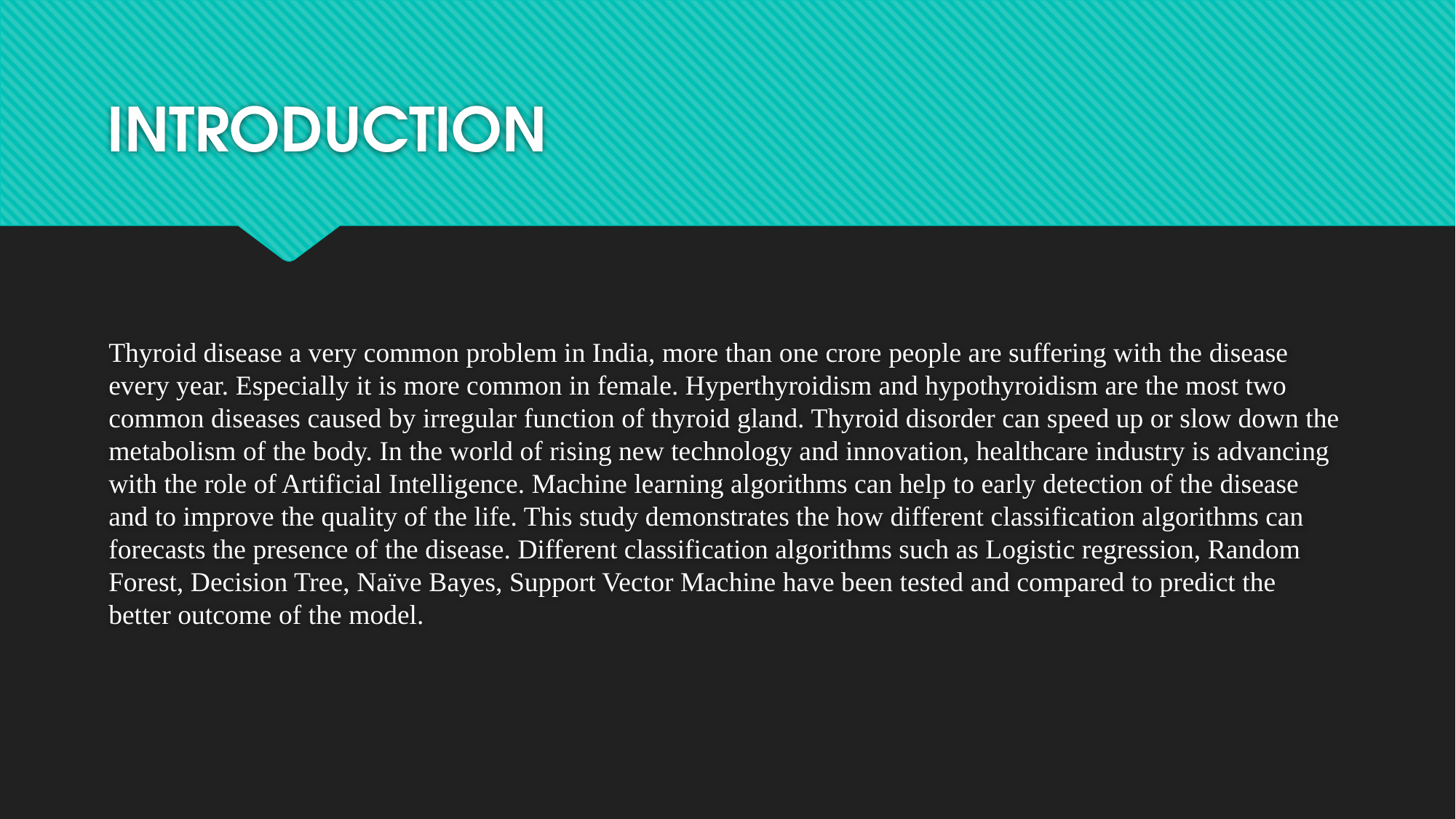

# INTRODUCTION
Thyroid disease a very common problem in India, more than one crore people are suffering with the disease every year. Especially it is more common in female. Hyperthyroidism and hypothyroidism are the most two common diseases caused by irregular function of thyroid gland. Thyroid disorder can speed up or slow down the metabolism of the body. In the world of rising new technology and innovation, healthcare industry is advancing with the role of Artificial Intelligence. Machine learning algorithms can help to early detection of the disease and to improve the quality of the life. This study demonstrates the how different classification algorithms can forecasts the presence of the disease. Different classification algorithms such as Logistic regression, Random Forest, Decision Tree, Naïve Bayes, Support Vector Machine have been tested and compared to predict the better outcome of the model.